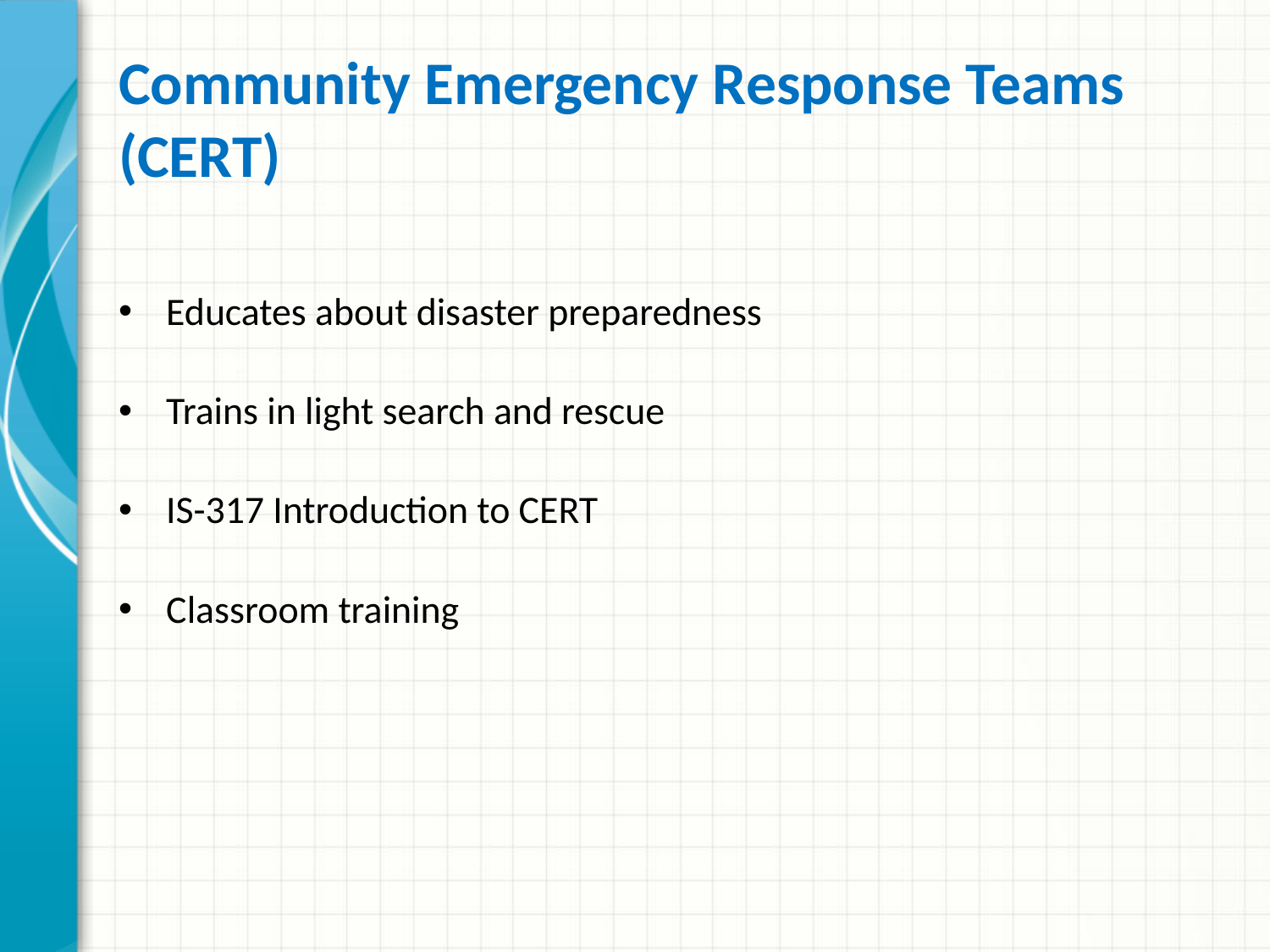

# Community Emergency Response Teams (CERT)
Educates about disaster preparedness

Trains in light search and rescue

IS-317 Introduction to CERT

Classroom training